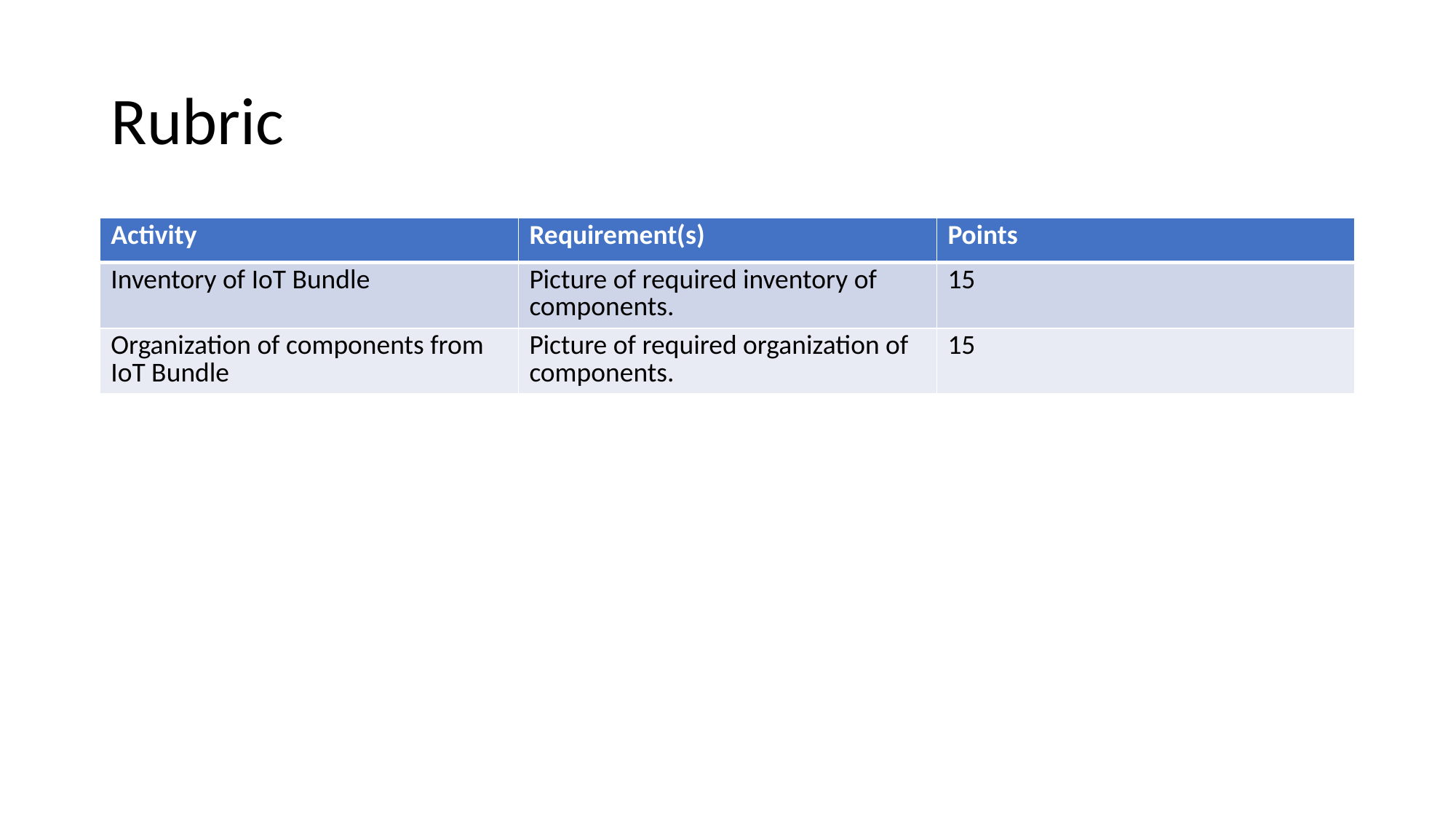

# Rubric
| Activity | Requirement(s) | Points |
| --- | --- | --- |
| Inventory of IoT Bundle | Picture of required inventory of components. | 15 |
| Organization of components from IoT Bundle | Picture of required organization of components. | 15 |